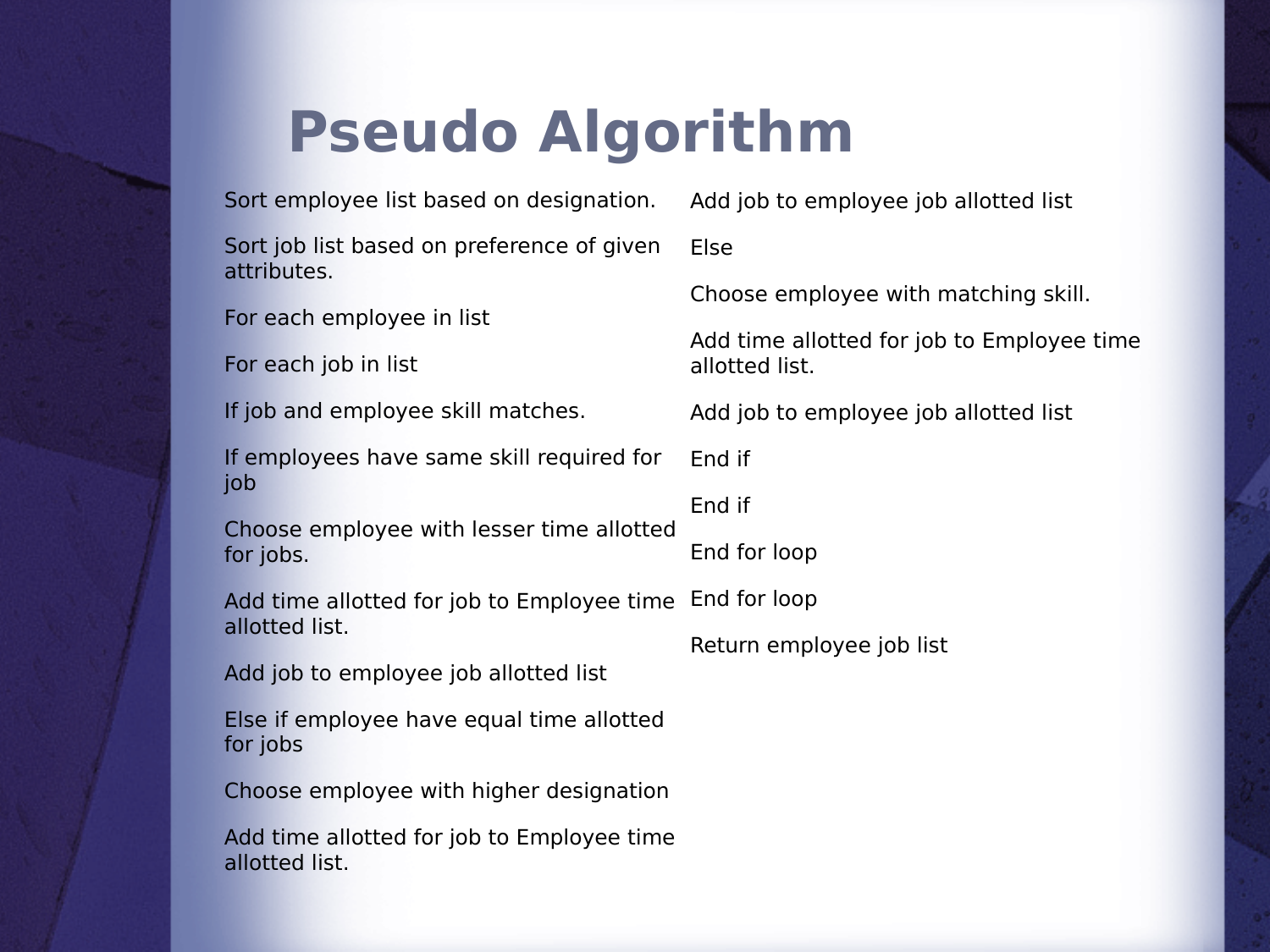

# Pseudo Algorithm
Sort employee list based on designation.
Sort job list based on preference of given attributes.
For each employee in list
For each job in list
If job and employee skill matches.
If employees have same skill required for job
Choose employee with lesser time allotted for jobs.
Add time allotted for job to Employee time allotted list.
Add job to employee job allotted list
Else if employee have equal time allotted for jobs
Choose employee with higher designation
Add time allotted for job to Employee time allotted list.

Add job to employee job allotted list
Else
Choose employee with matching skill.
Add time allotted for job to Employee time allotted list.
Add job to employee job allotted list
End if
End if
End for loop
End for loop
Return employee job list